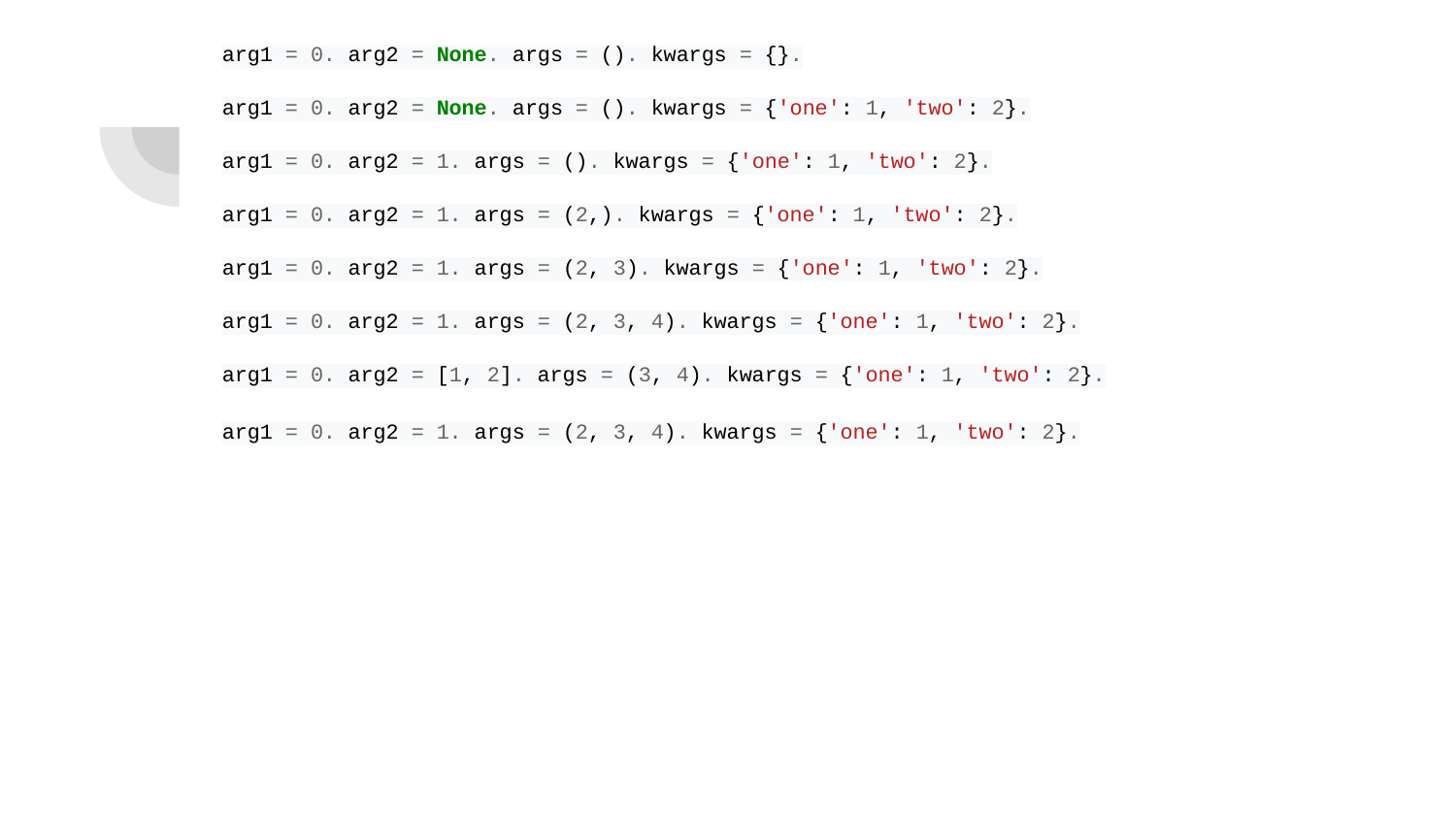

arg1 = 0. arg2 = None. args = (). kwargs = {}.
arg1 = 0. arg2 = None. args = (). kwargs = {'one': 1, 'two': 2}.
arg1 = 0. arg2 = 1. args = (). kwargs = {'one': 1, 'two': 2}.
arg1 = 0. arg2 = 1. args = (2,). kwargs = {'one': 1, 'two': 2}.
arg1 = 0. arg2 = 1. args = (2, 3). kwargs = {'one': 1, 'two': 2}.
arg1 = 0. arg2 = 1. args = (2, 3, 4). kwargs = {'one': 1, 'two': 2}.
arg1 = 0. arg2 = [1, 2]. args = (3, 4). kwargs = {'one': 1, 'two': 2}.
arg1 = 0. arg2 = 1. args = (2, 3, 4). kwargs = {'one': 1, 'two': 2}.